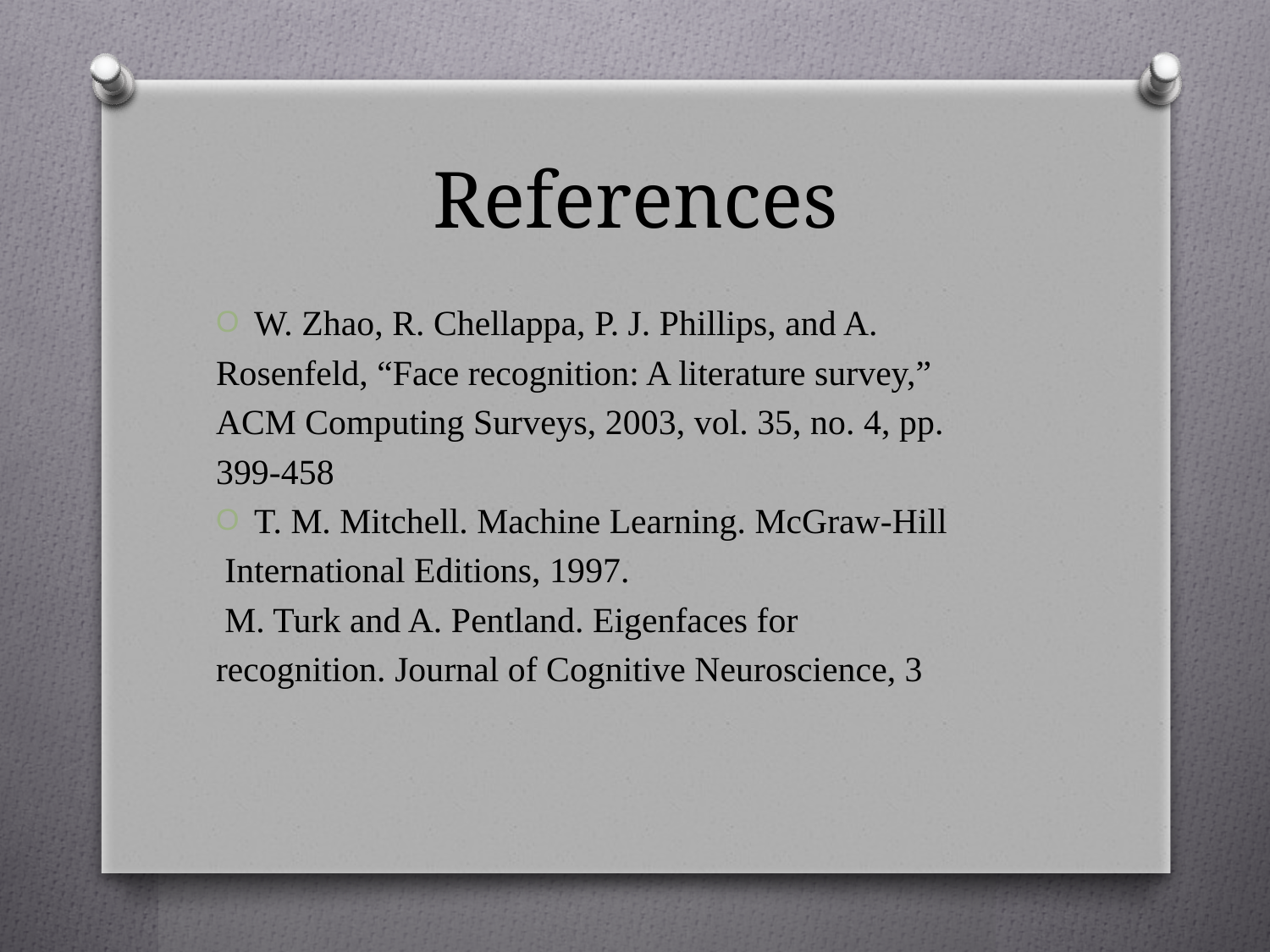

# References
W. Zhao, R. Chellappa, P. J. Phillips, and A.
Rosenfeld, “Face recognition: A literature survey,”
ACM Computing Surveys, 2003, vol. 35, no. 4, pp.
399-458
T. M. Mitchell. Machine Learning. McGraw-Hill
 International Editions, 1997.
 M. Turk and A. Pentland. Eigenfaces for
recognition. Journal of Cognitive Neuroscience, 3